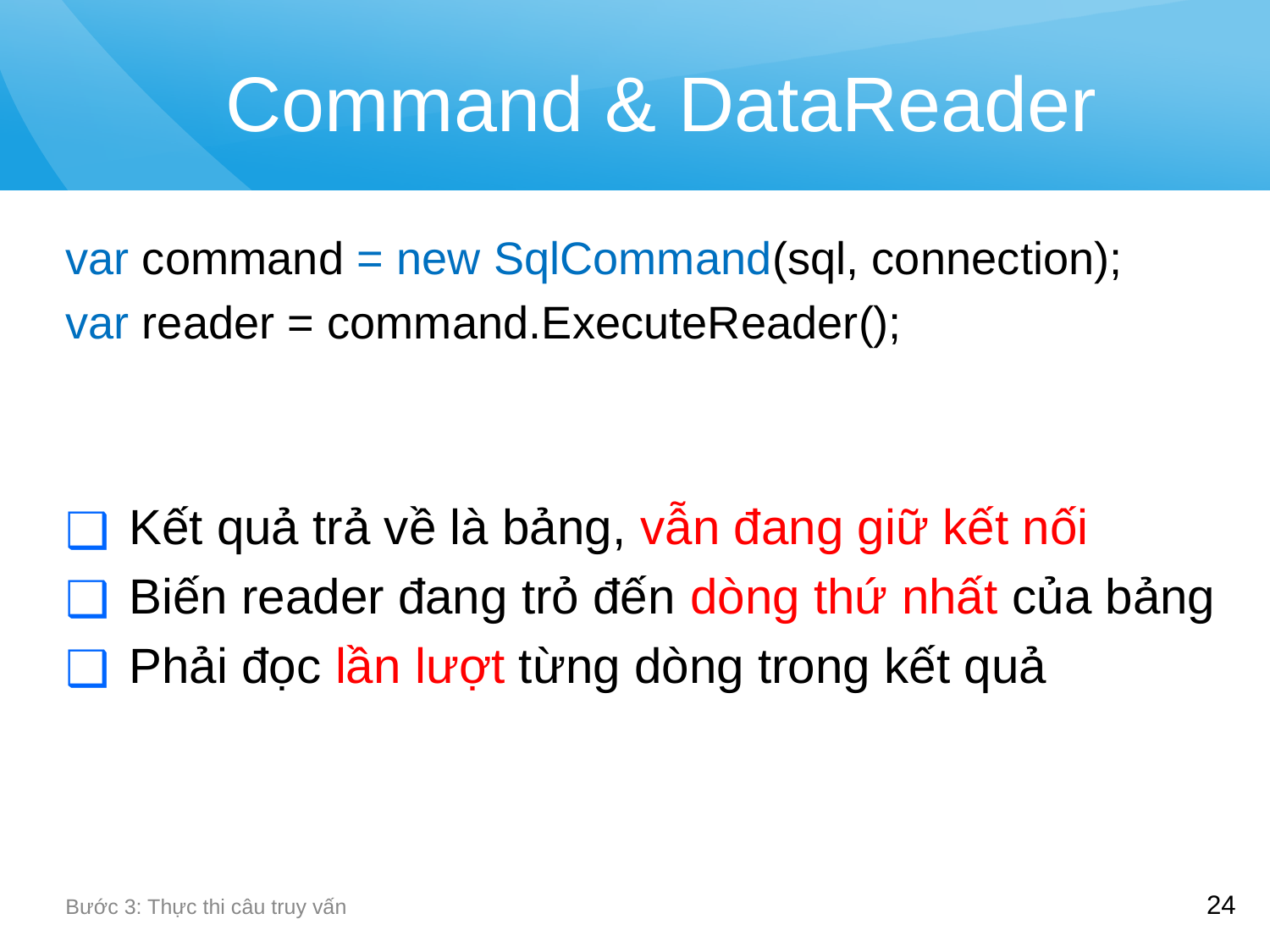

# Command & DataReader
var command = new SqlCommand(sql, connection);
var reader = command.ExecuteReader();

Kết quả trả về là bảng, vẫn đang giữ kết nối
Biến reader đang trỏ đến dòng thứ nhất của bảng
Phải đọc lần lượt từng dòng trong kết quả
24
Bước 3: Thực thi câu truy vấn